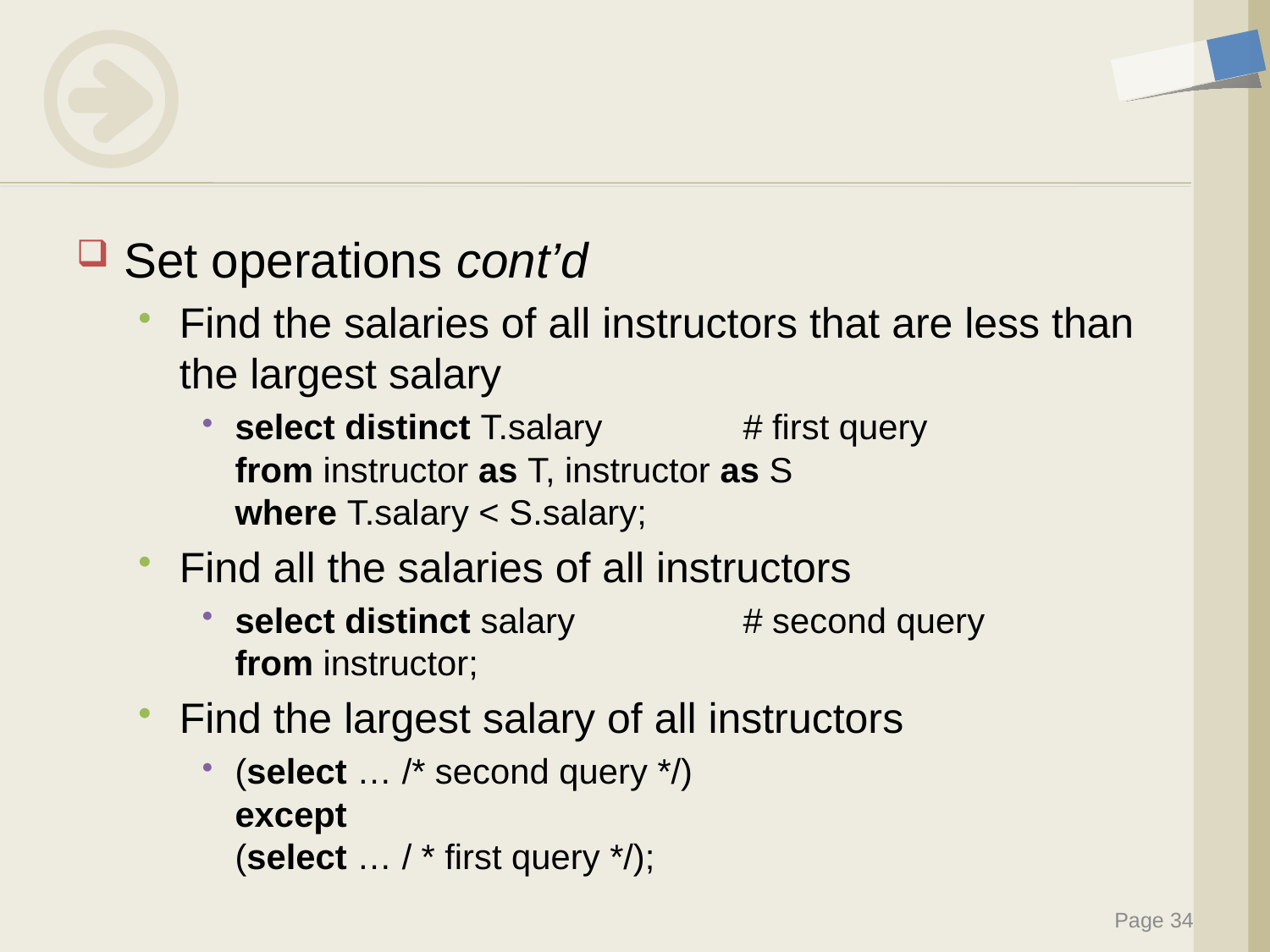

#
Set operations cont’d
Find the salaries of all instructors that are less than the largest salary
select distinct T.salary		# first query
from instructor as T, instructor as S
where T.salary < S.salary;
Find all the salaries of all instructors
select distinct salary		# second query
from instructor;
Find the largest salary of all instructors
(select … /* second query */)
except
(select … / * first query */);
Page 34